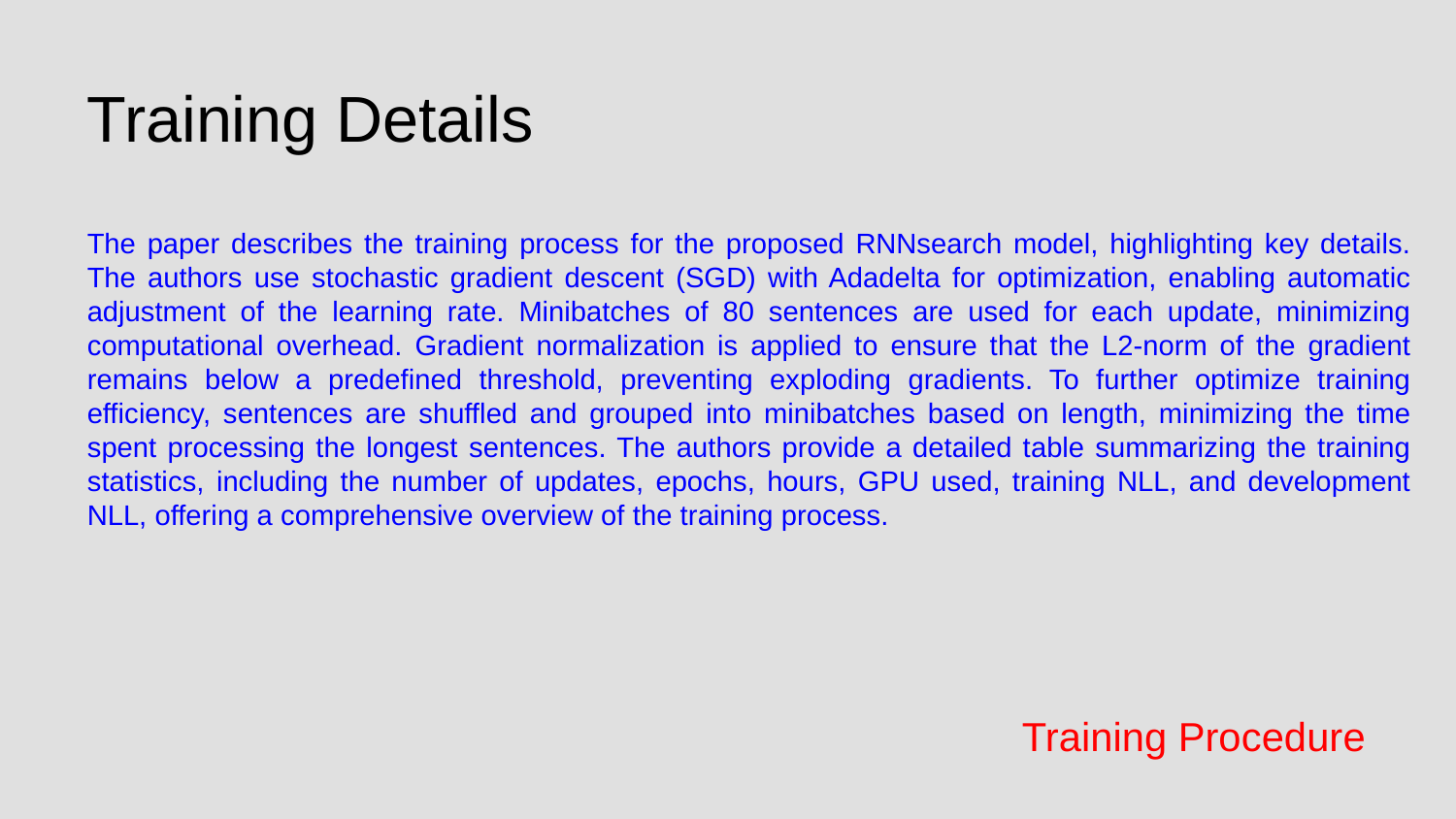

Training Details
The paper describes the training process for the proposed RNNsearch model, highlighting key details. The authors use stochastic gradient descent (SGD) with Adadelta for optimization, enabling automatic adjustment of the learning rate. Minibatches of 80 sentences are used for each update, minimizing computational overhead. Gradient normalization is applied to ensure that the L2-norm of the gradient remains below a predefined threshold, preventing exploding gradients. To further optimize training efficiency, sentences are shuffled and grouped into minibatches based on length, minimizing the time spent processing the longest sentences. The authors provide a detailed table summarizing the training statistics, including the number of updates, epochs, hours, GPU used, training NLL, and development NLL, offering a comprehensive overview of the training process.
Training Procedure